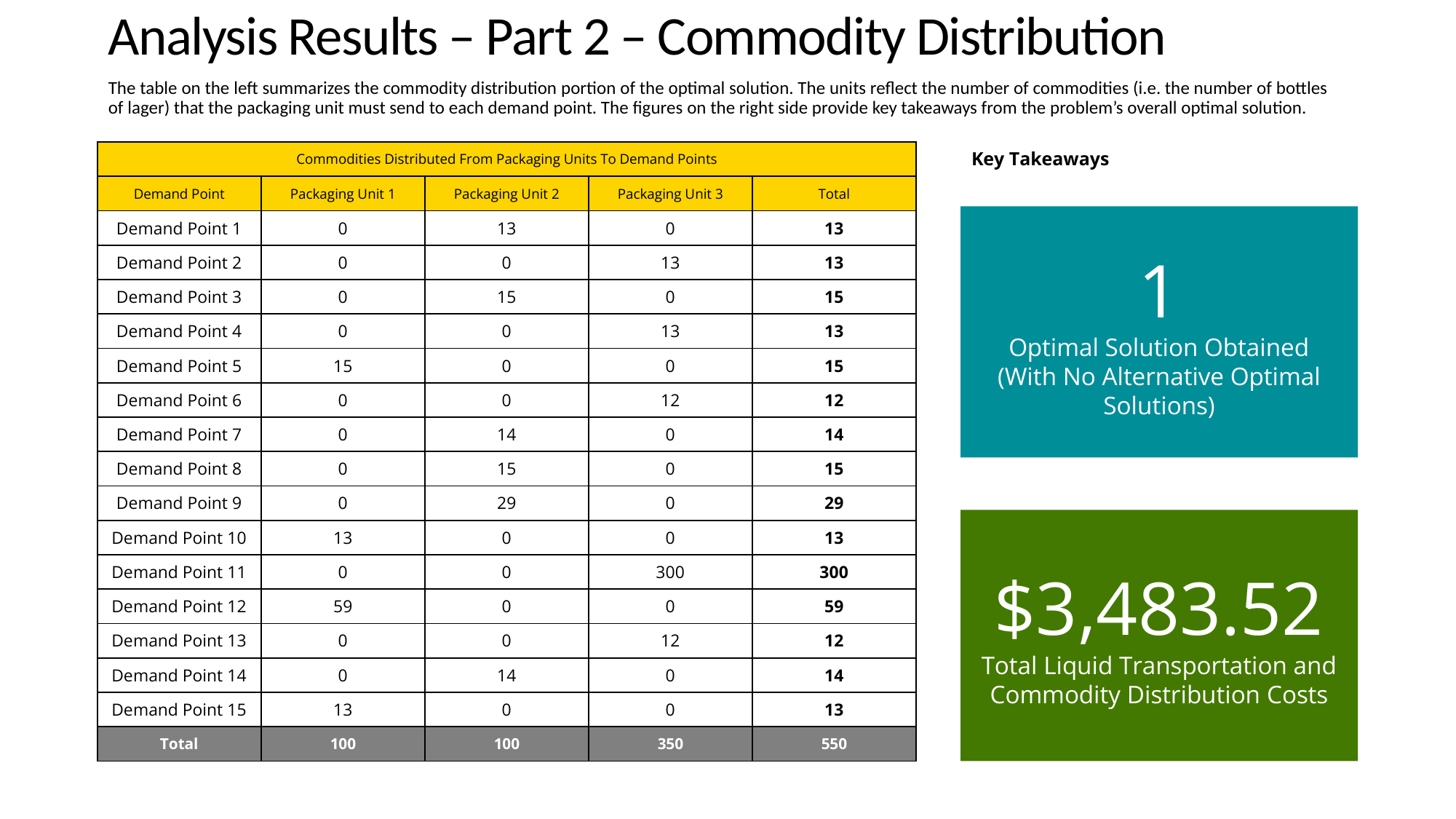

# Analysis Results – Part 2 – Commodity Distribution
The table on the left summarizes the commodity distribution portion of the optimal solution. The units reflect the number of commodities (i.e. the number of bottles of lager) that the packaging unit must send to each demand point. The figures on the right side provide key takeaways from the problem’s overall optimal solution.
| Commodities Distributed From Packaging Units To Demand Points |  |  |  |  |
| --- | --- | --- | --- | --- |
| Demand Point | Packaging Unit 1 | Packaging Unit 2 | Packaging Unit 3 | Total |
| Demand Point 1 | 0 | 13 | 0 | 13 |
| Demand Point 2 | 0 | 0 | 13 | 13 |
| Demand Point 3 | 0 | 15 | 0 | 15 |
| Demand Point 4 | 0 | 0 | 13 | 13 |
| Demand Point 5 | 15 | 0 | 0 | 15 |
| Demand Point 6 | 0 | 0 | 12 | 12 |
| Demand Point 7 | 0 | 14 | 0 | 14 |
| Demand Point 8 | 0 | 15 | 0 | 15 |
| Demand Point 9 | 0 | 29 | 0 | 29 |
| Demand Point 10 | 13 | 0 | 0 | 13 |
| Demand Point 11 | 0 | 0 | 300 | 300 |
| Demand Point 12 | 59 | 0 | 0 | 59 |
| Demand Point 13 | 0 | 0 | 12 | 12 |
| Demand Point 14 | 0 | 14 | 0 | 14 |
| Demand Point 15 | 13 | 0 | 0 | 13 |
| Total | 100 | 100 | 350 | 550 |
Key Takeaways
1
Optimal Solution Obtained
(With No Alternative Optimal Solutions)
$3,483.52
Total Liquid Transportation and Commodity Distribution Costs